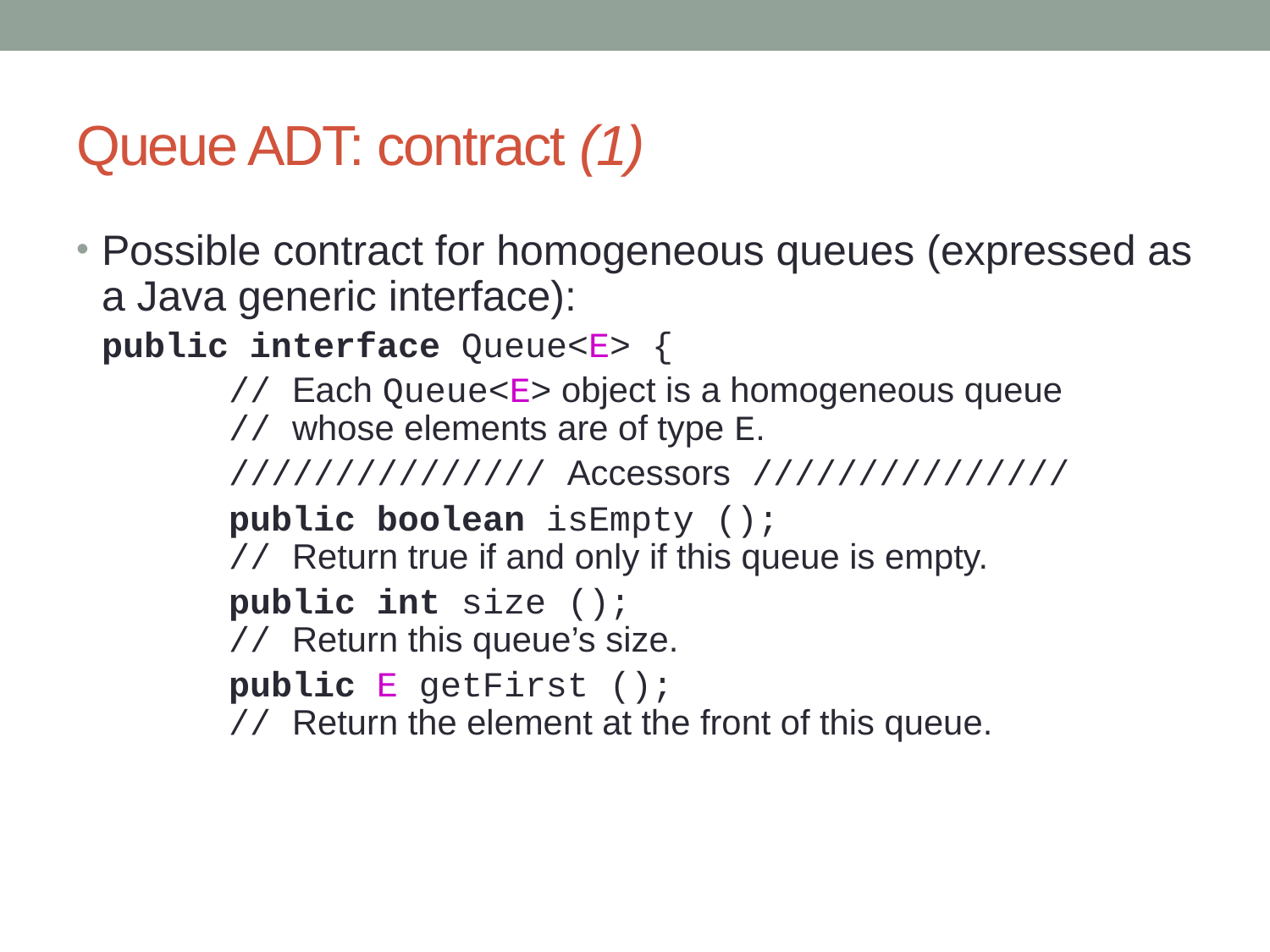

# Queue ADT: contract (1)
Possible contract for homogeneous queues (expressed as a Java generic interface):
	public interface Queue<E> {
		// Each Queue<E> object is a homogeneous queue
	// whose elements are of type E.
		/////////////// Accessors ///////////////
		public boolean isEmpty ();
	// Return true if and only if this queue is empty.
		public int size ();
	// Return this queue’s size.
		public E getFirst ();
	// Return the element at the front of this queue.